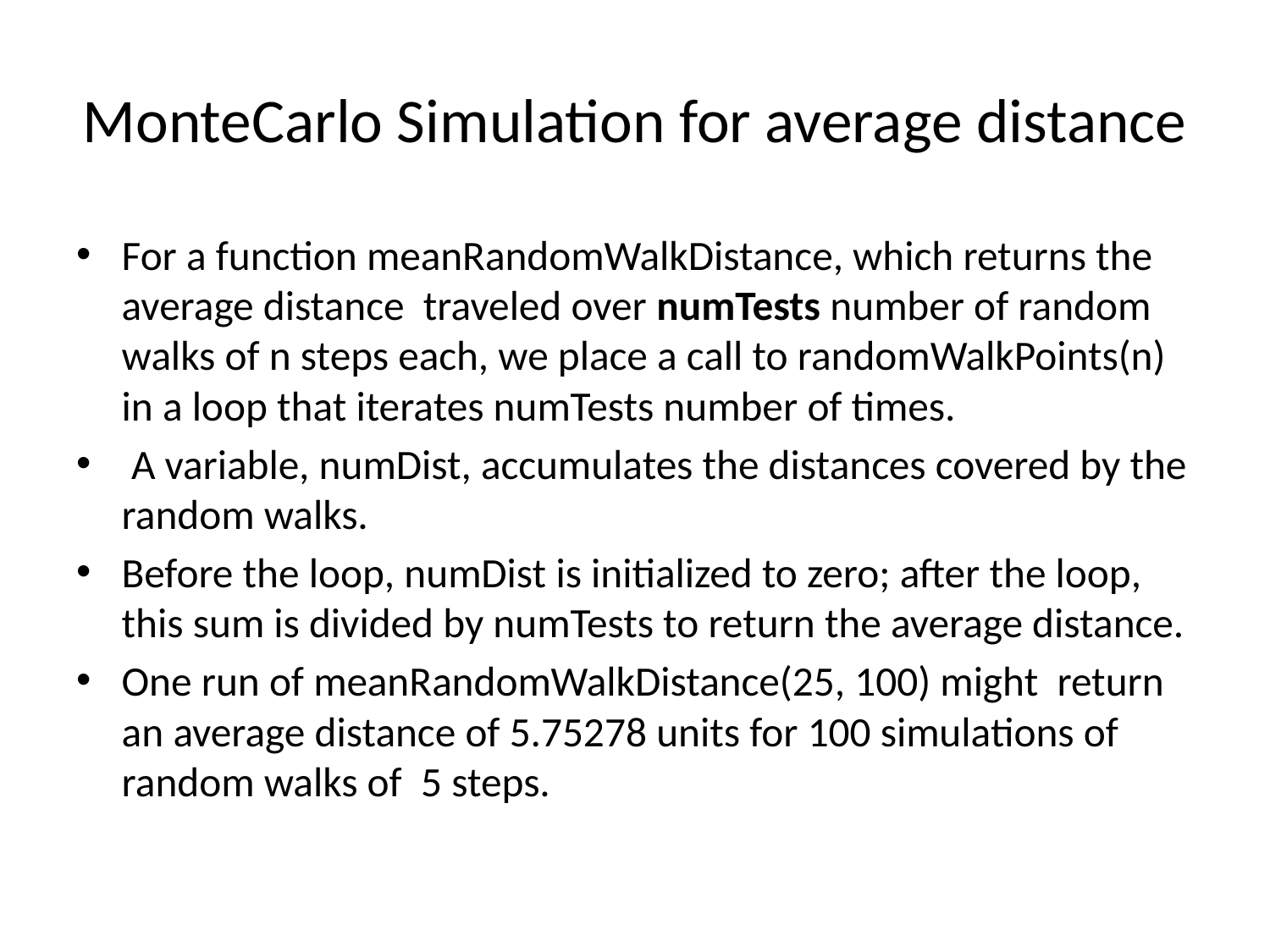

# MonteCarlo Simulation for average distance
For a function meanRandomWalkDistance, which returns the average distance  traveled over numTests number of random walks of n steps each, we place a call to randomWalkPoints(n) in a loop that iterates numTests number of times.
 A variable, numDist, accumulates the distances covered by the random walks.
Before the loop, numDist is initialized to zero; after the loop, this sum is divided by numTests to return the average distance.
One run of meanRandomWalkDistance(25, 100) might  return an average distance of 5.75278 units for 100 simulations of random walks of  5 steps.